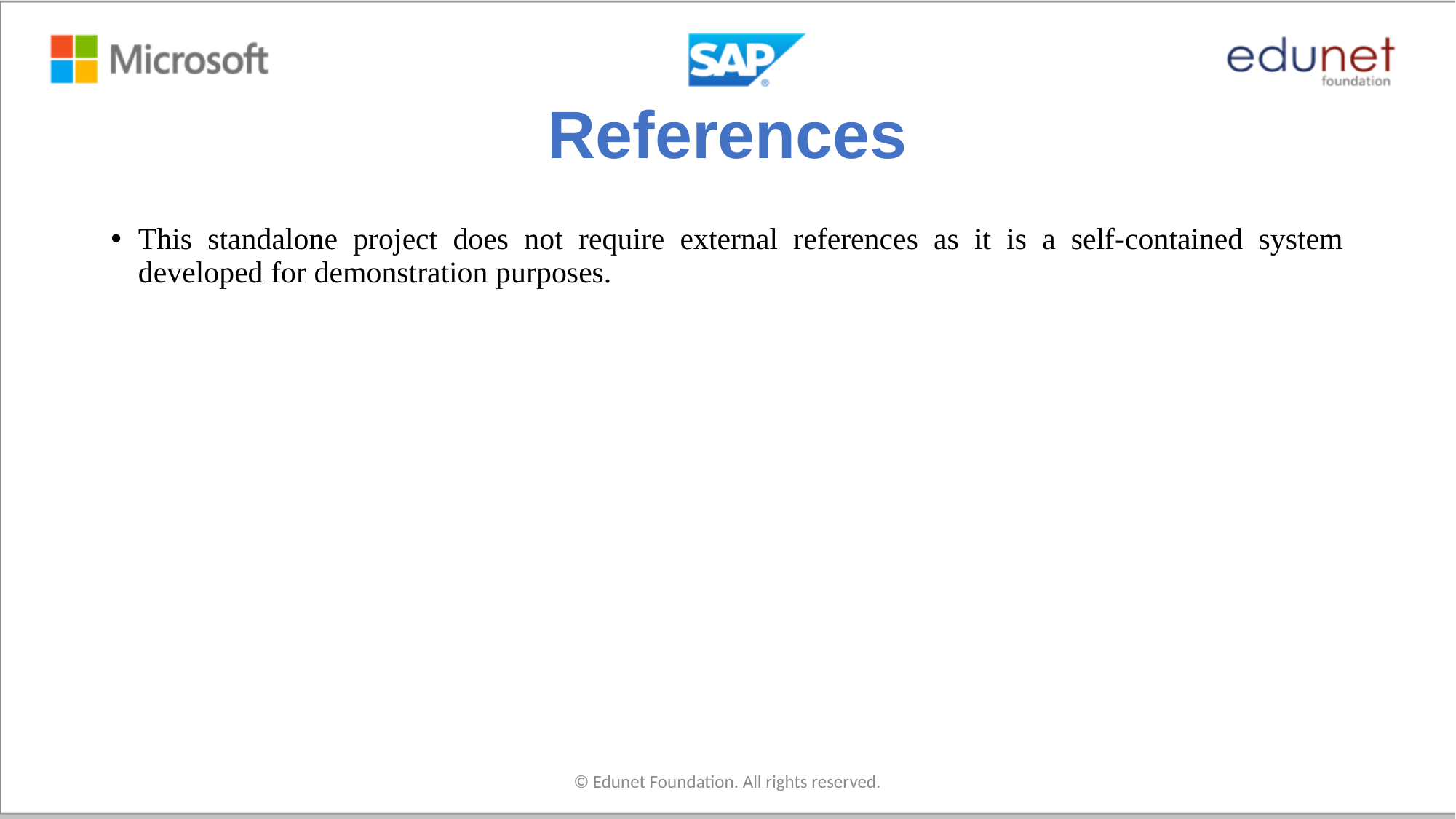

# References
This standalone project does not require external references as it is a self-contained system developed for demonstration purposes.
© Edunet Foundation. All rights reserved.